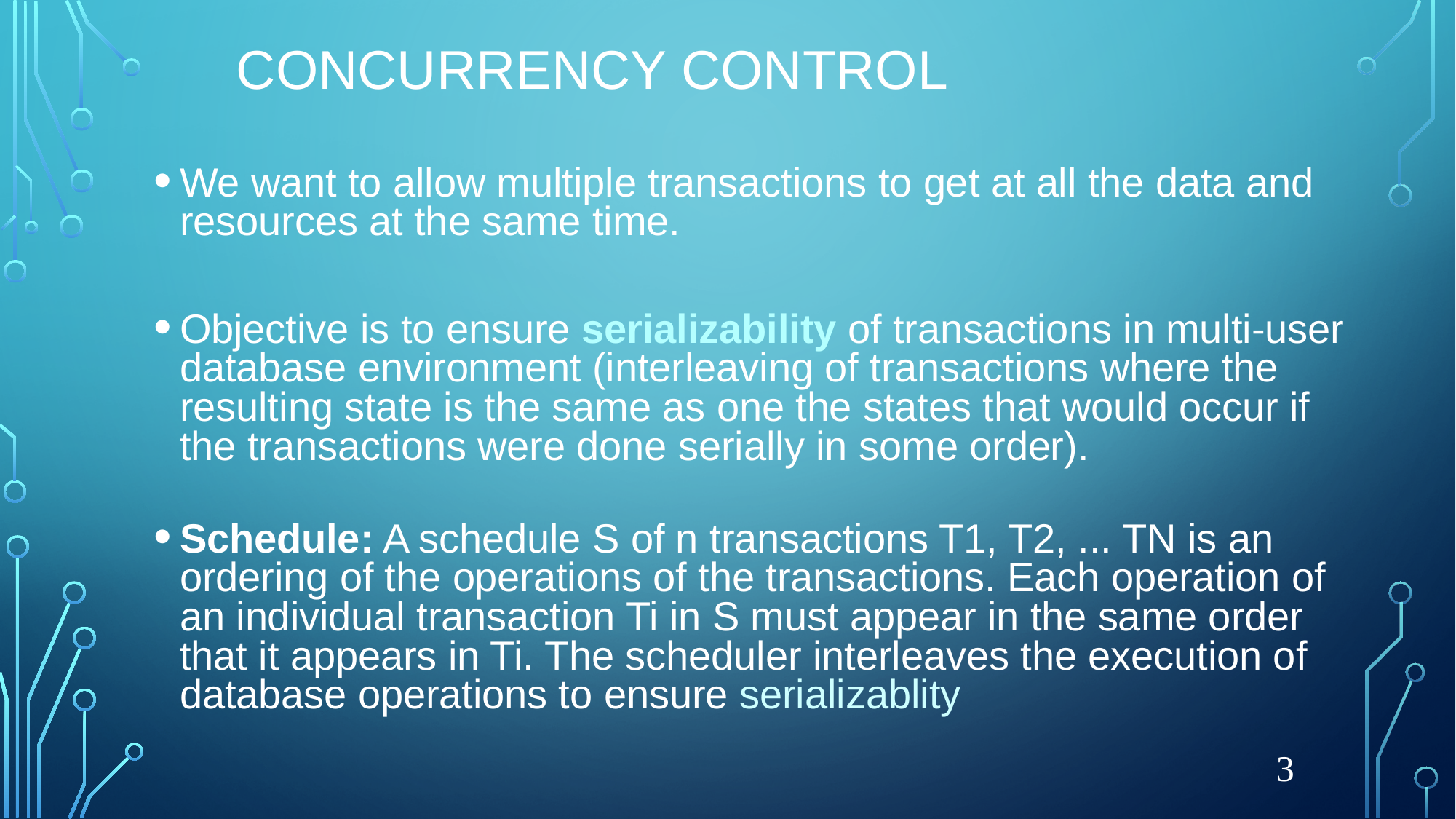

# Concurrency Control
We want to allow multiple transactions to get at all the data and resources at the same time.

Objective is to ensure serializability of transactions in multi-user database environment (interleaving of transactions where the resulting state is the same as one the states that would occur if the transactions were done serially in some order).
Schedule: A schedule S of n transactions T1, T2, ... TN is an ordering of the operations of the transactions. Each operation of an individual transaction Ti in S must appear in the same order that it appears in Ti. The scheduler interleaves the execution of database operations to ensure serializablity
3